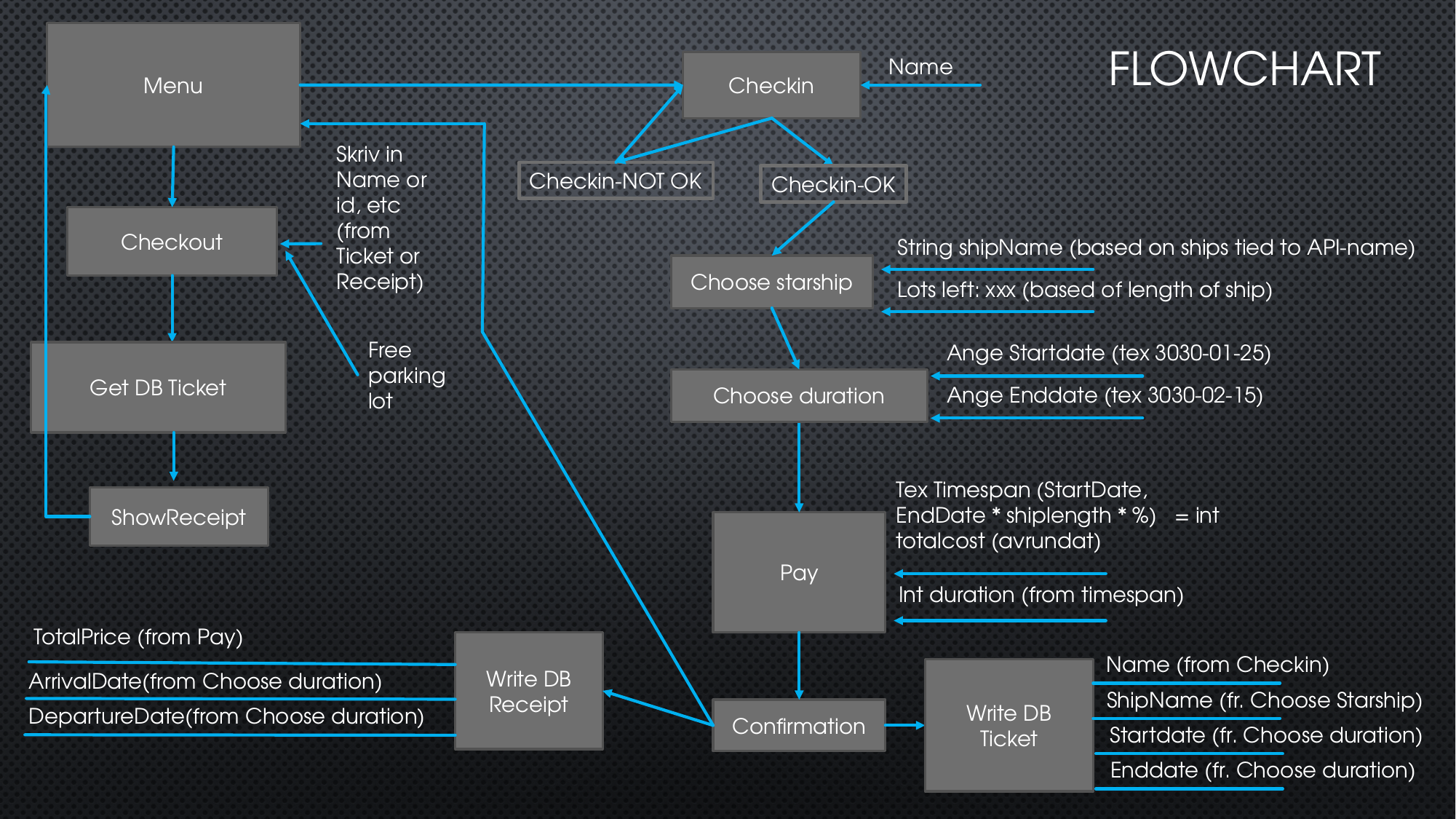

Menu
Flowchart
Name
Checkin
Skriv in Name or id, etc (from Ticket or Receipt)
Checkin-NOT OK
Checkin-OK
Checkout
String shipName (based on ships tied to API-name)
Choose starship
Lots left: xxx (based of length of ship)
Free parkinglot
Ange Startdate (tex 3030-01-25)
Get DB Ticket
Choose duration
Ange Enddate (tex 3030-02-15)
Tex Timespan (StartDate, EndDate * shiplength * %)   = int totalcost (avrundat)
ShowReceipt
Pay
Int duration (from timespan)
TotalPrice (from Pay)
Write DB Receipt
Name (from Checkin)
Write DB Ticket
ArrivalDate(from Choose duration)
ShipName (fr. Choose Starship)
DepartureDate(from Choose duration)
Confirmation
Startdate (fr. Choose duration)
Enddate (fr. Choose duration)